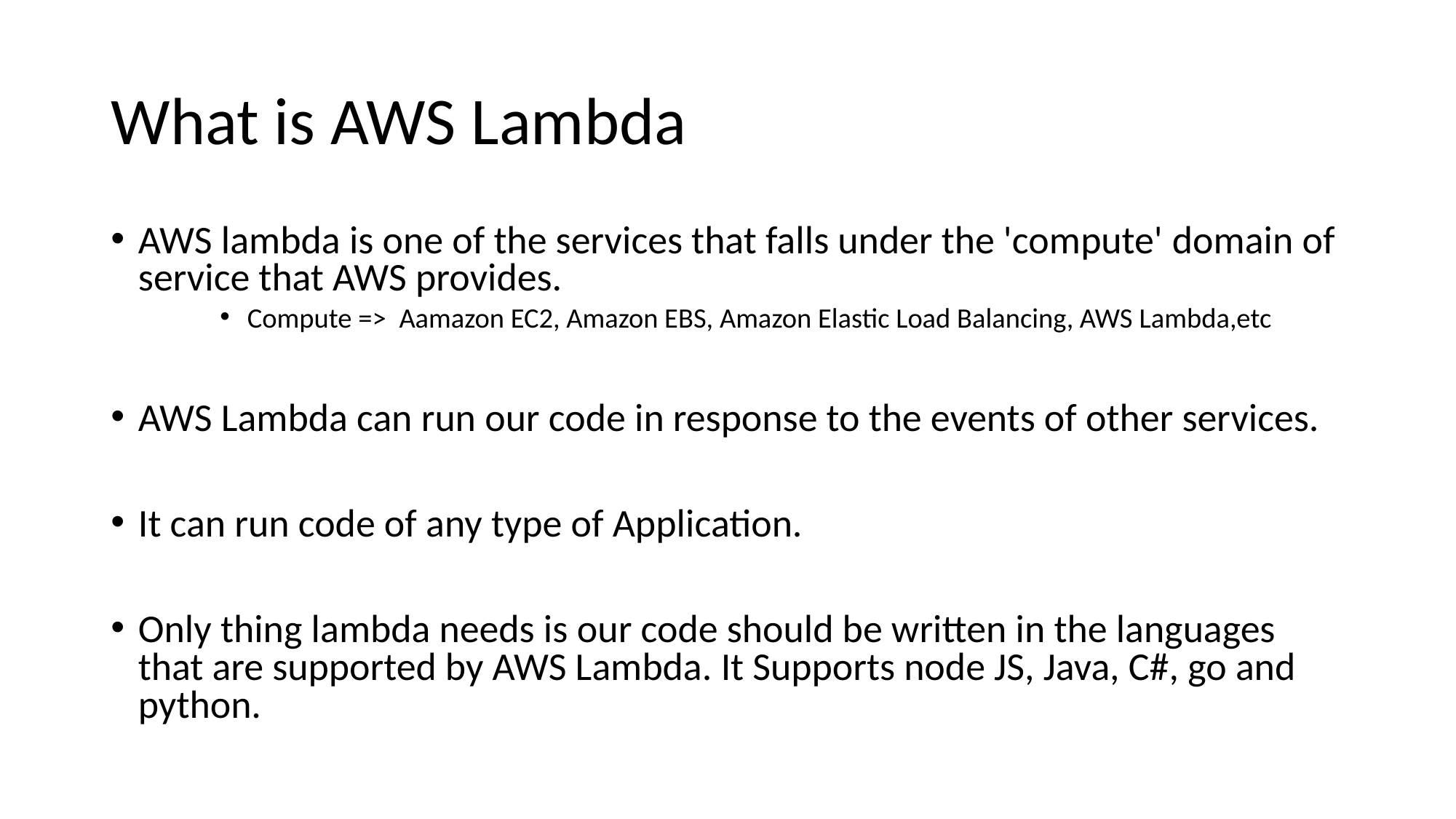

# What is AWS Lambda
AWS lambda is one of the services that falls under the 'compute' domain of service that AWS provides.
Compute =>  Aamazon EC2, Amazon EBS, Amazon Elastic Load Balancing, AWS Lambda,etc

AWS Lambda can run our code in response to the events of other services.

It can run code of any type of Application.

Only thing lambda needs is our code should be written in the languages that are supported by AWS Lambda. It Supports node JS, Java, C#, go and python.